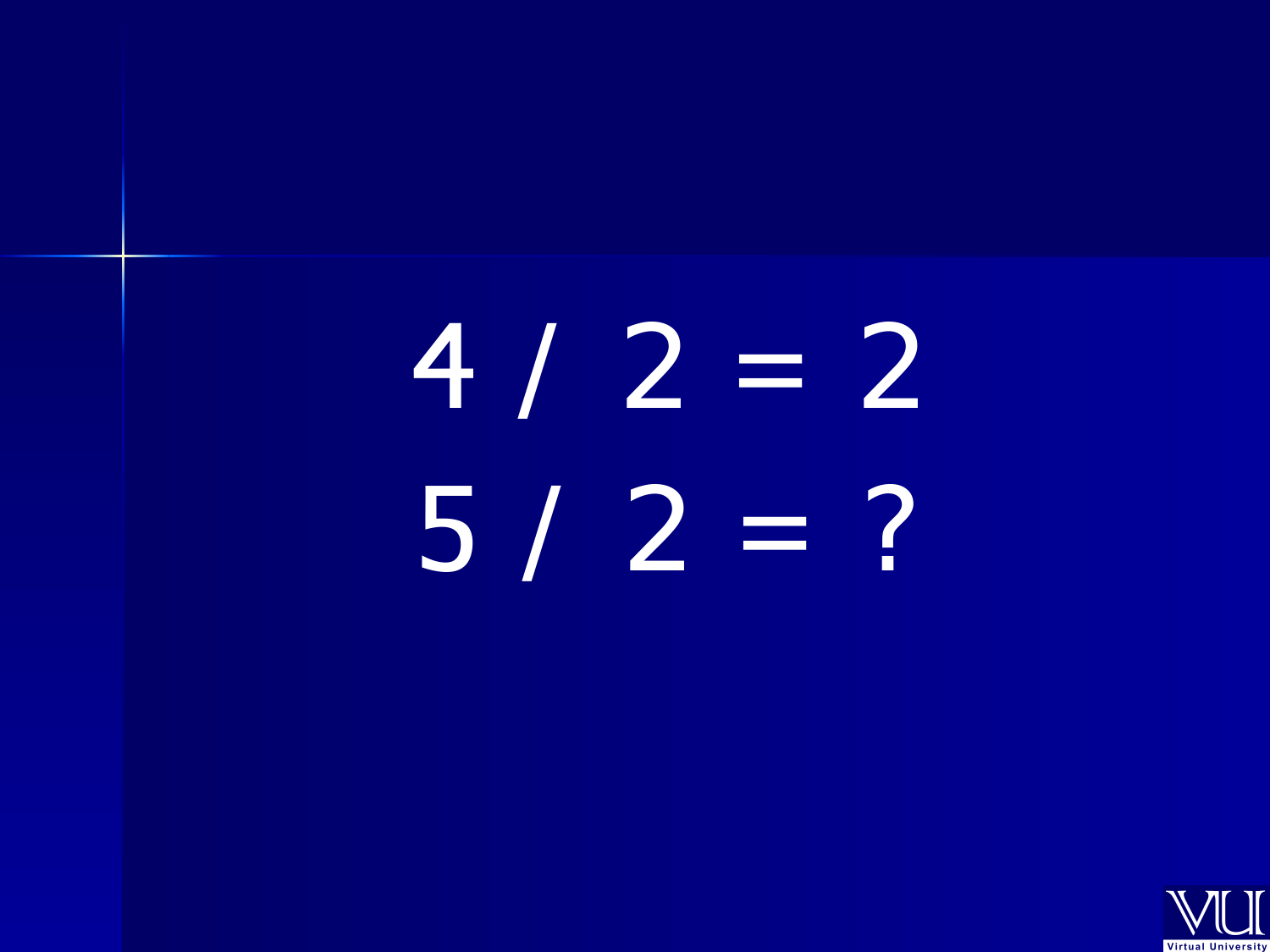

#
4 / 2 = 2
5 / 2 = ?